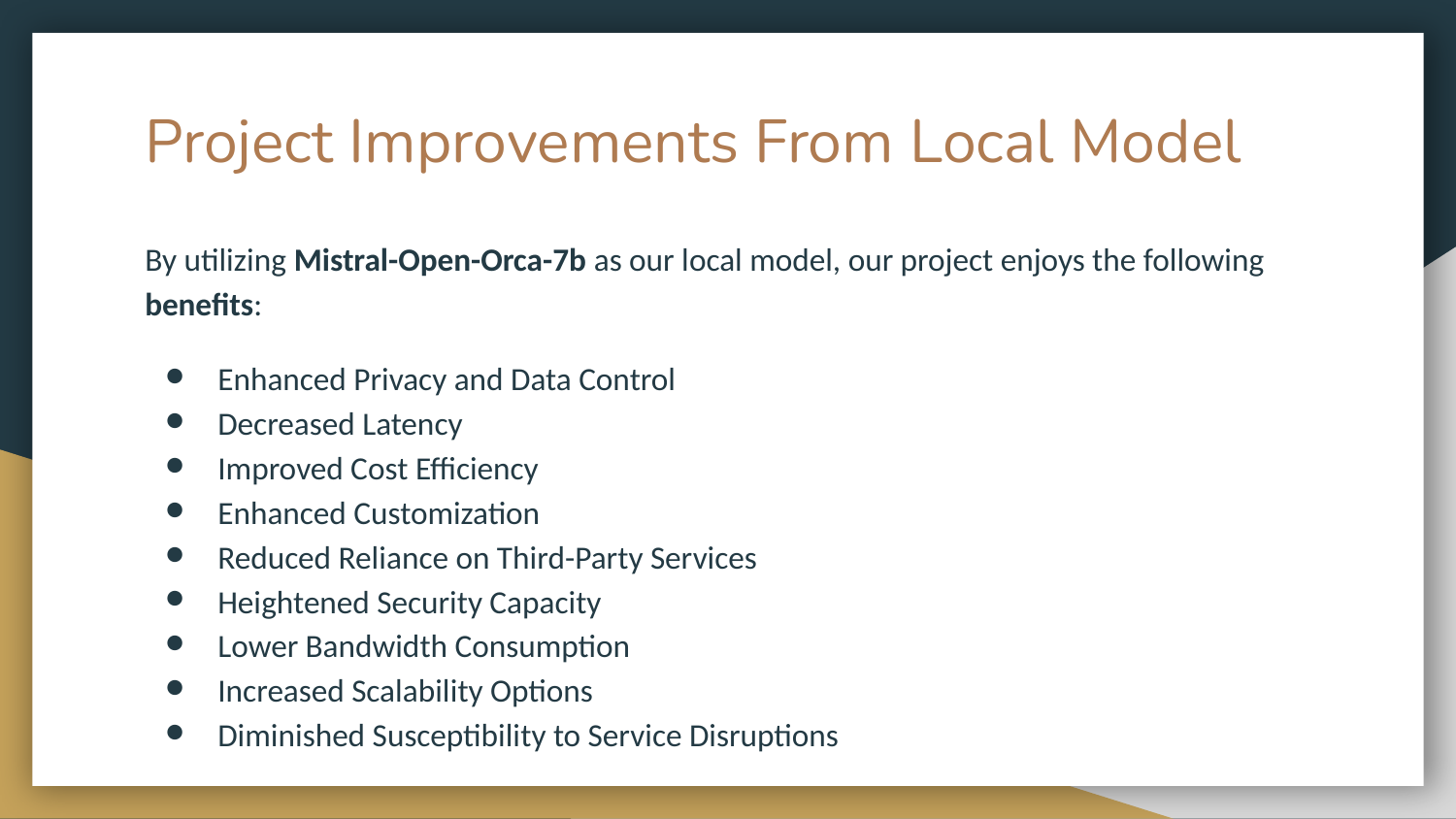

# Project Improvements From Local Model
By utilizing Mistral-Open-Orca-7b as our local model, our project enjoys the following benefits:
Enhanced Privacy and Data Control
Decreased Latency
Improved Cost Efficiency
Enhanced Customization
Reduced Reliance on Third-Party Services
Heightened Security Capacity
Lower Bandwidth Consumption
Increased Scalability Options
Diminished Susceptibility to Service Disruptions